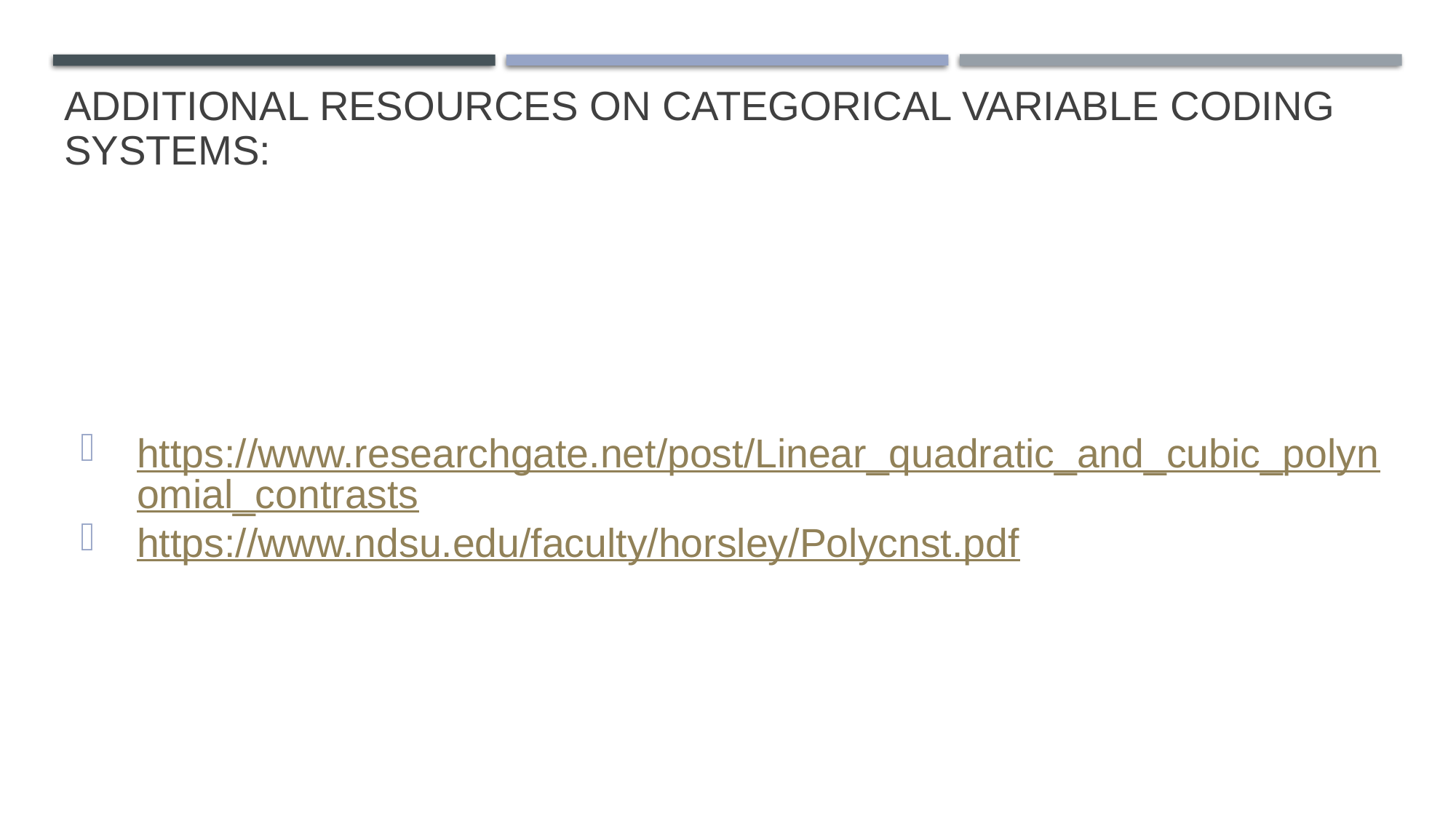

# Additional resources on categorical variable coding systems:
https://www.researchgate.net/post/Linear_quadratic_and_cubic_polynomial_contrasts
https://www.ndsu.edu/faculty/horsley/Polycnst.pdf